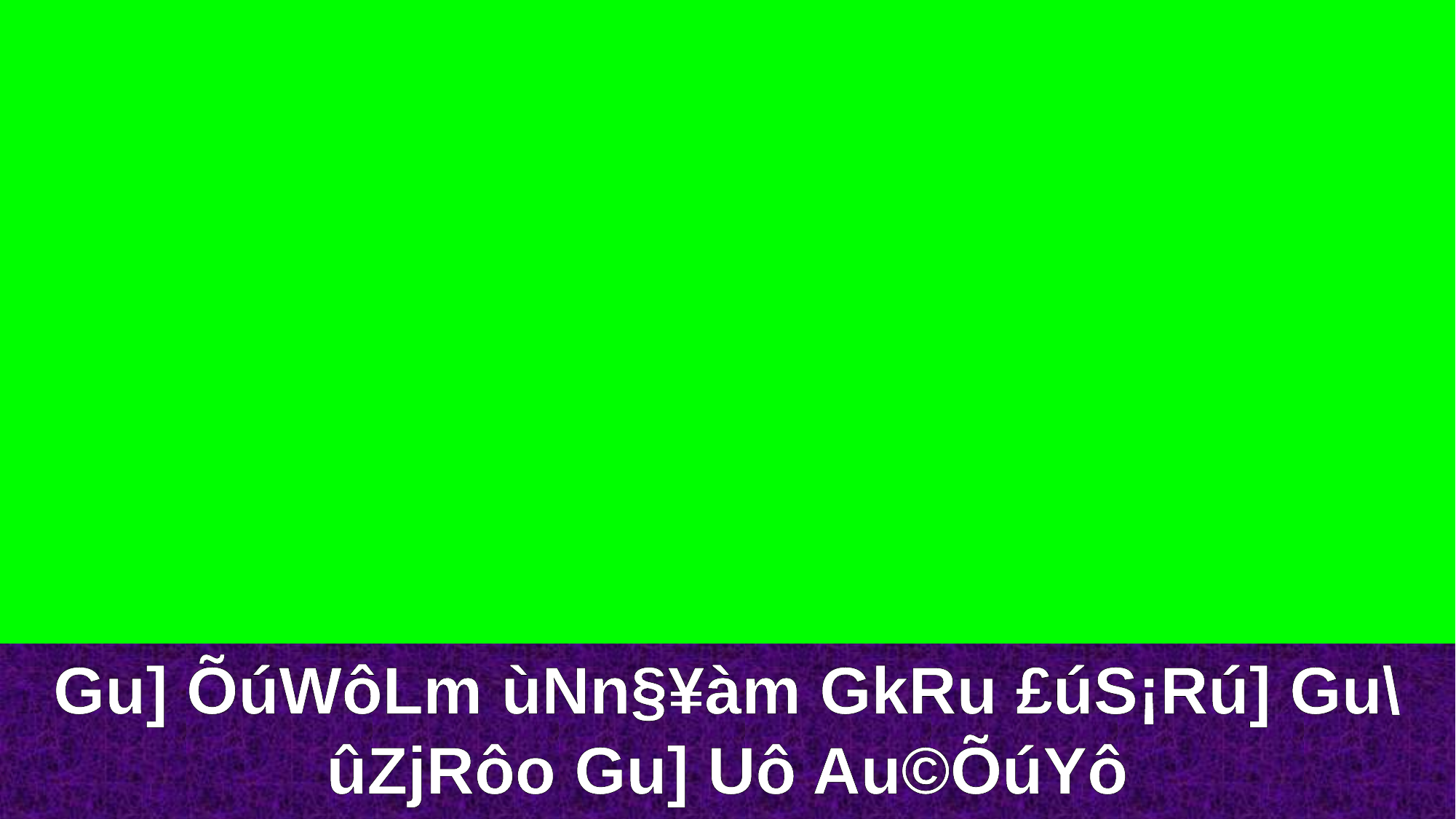

Gu] ÕúWôLm ùNn§¥àm GkRu £úS¡Rú] Gu\ûZjRôo Gu] Uô Au©ÕúYô